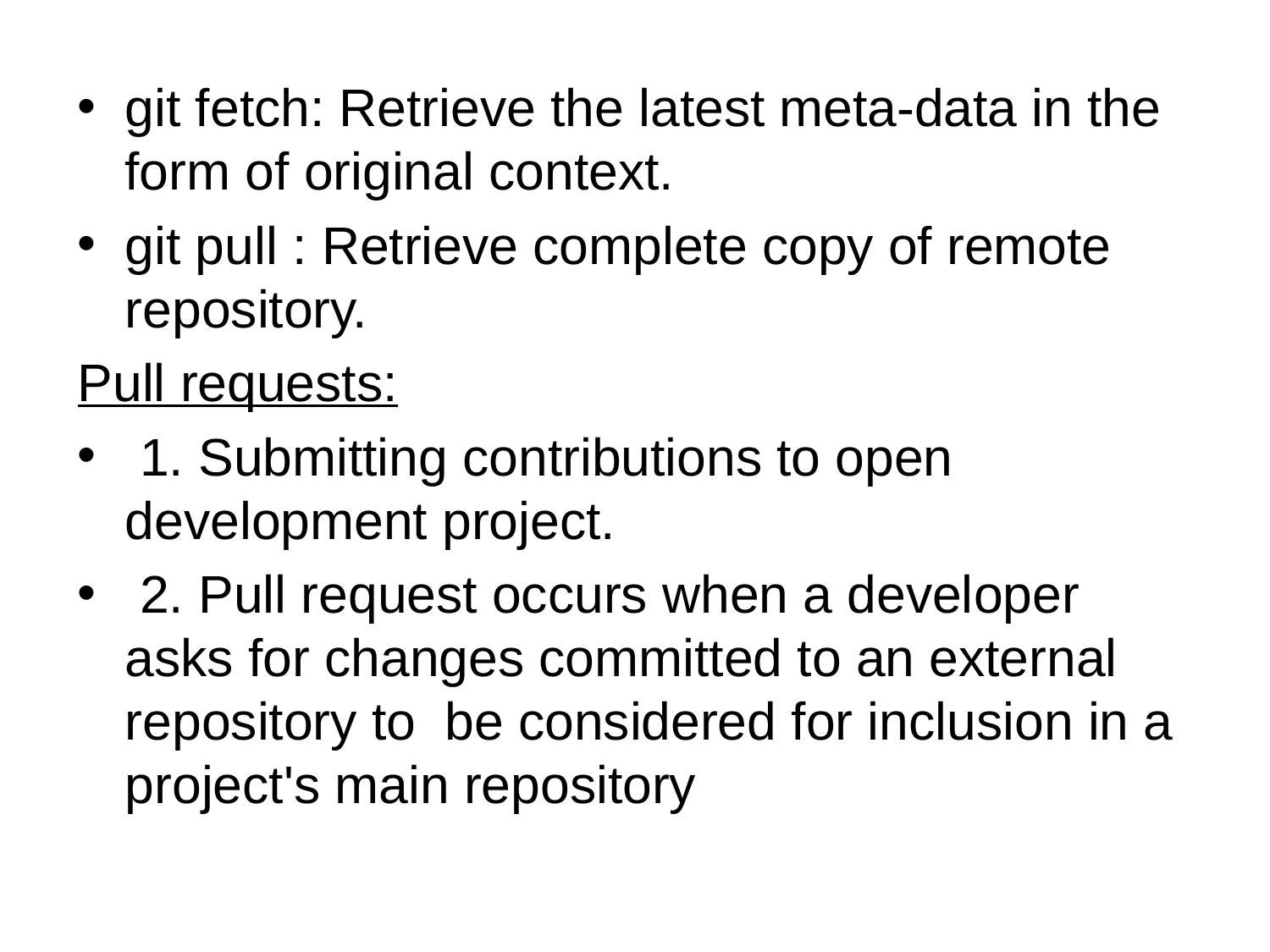

git fetch: Retrieve the latest meta-data in the form of original context.
git pull : Retrieve complete copy of remote repository.
Pull requests:
 1. Submitting contributions to open development project.
 2. Pull request occurs when a developer asks for changes committed to an external repository to  be considered for inclusion in a project's main repository